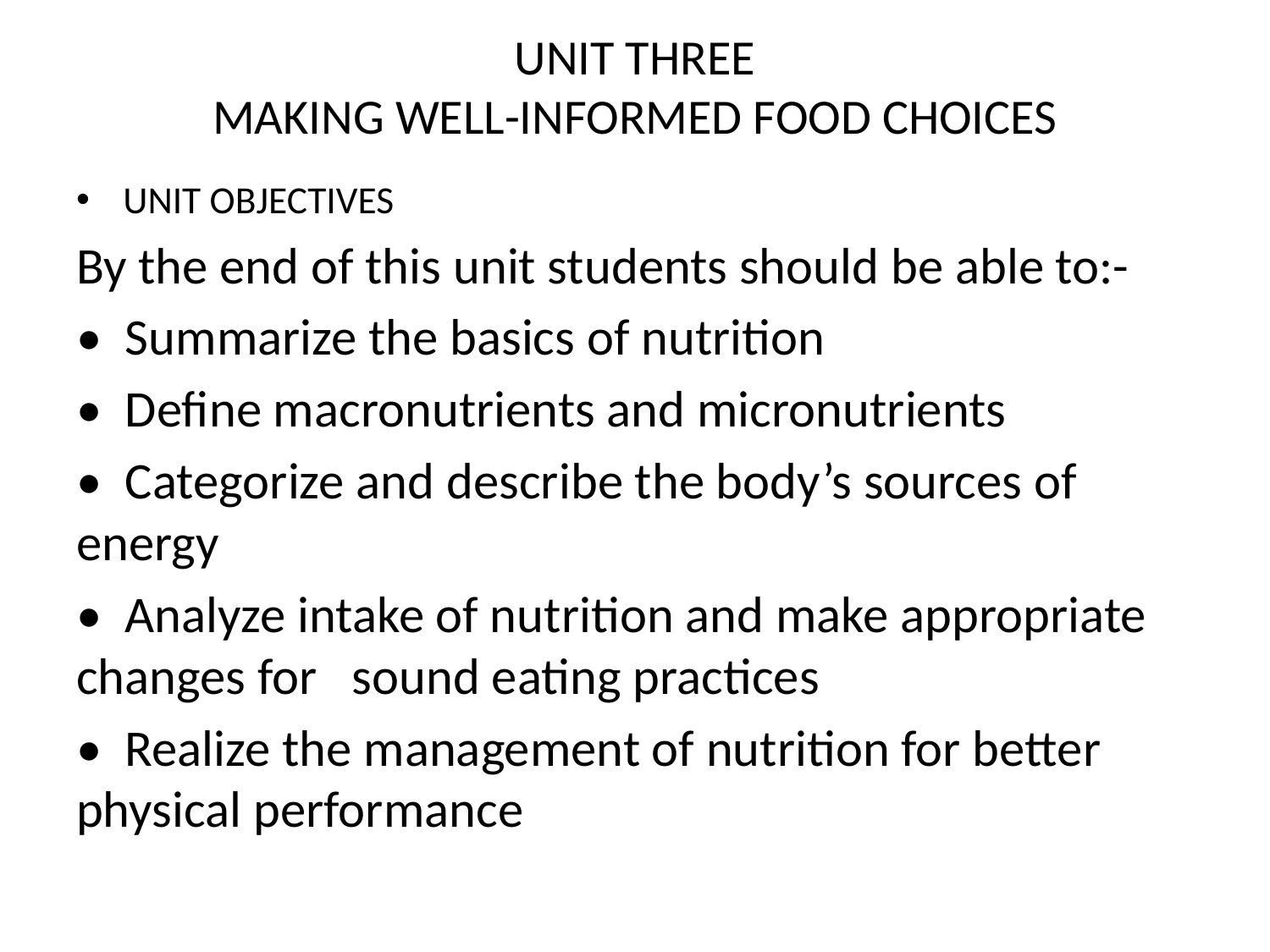

# UNIT THREE MAKING WELL-INFORMED FOOD CHOICES
UNIT OBJECTIVES
By the end of this unit students should be able to:-
•  Summarize the basics of nutrition
•  Define macronutrients and micronutrients
•  Categorize and describe the body’s sources of energy
•  Analyze intake of nutrition and make appropriate changes for   sound eating practices
•  Realize the management of nutrition for better physical performance